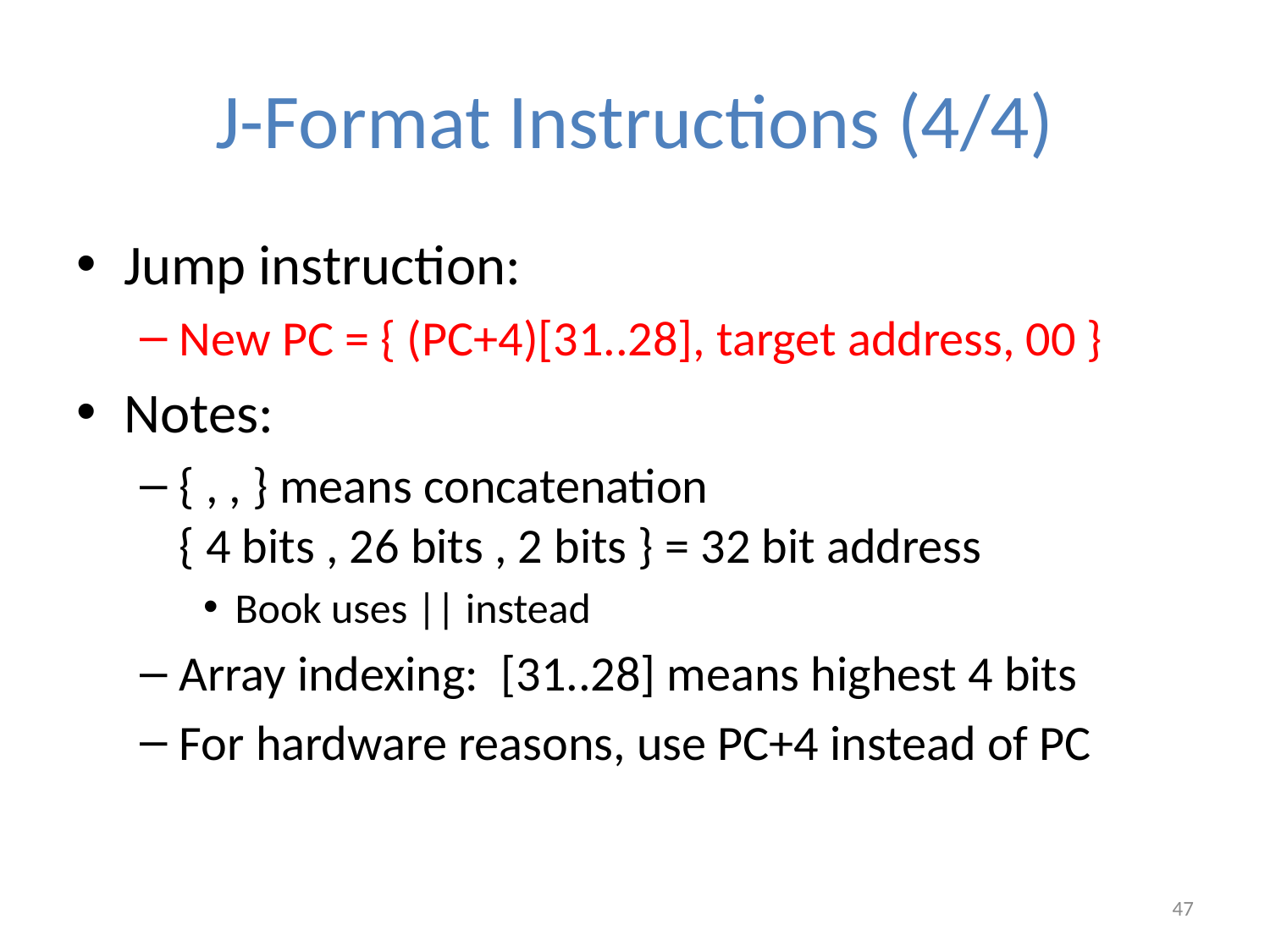

# J-Format Instructions (4/4)
Jump instruction:
New PC = { (PC+4)[31..28], target address, 00 }
Notes:
{ , , } means concatenation
{ 4 bits , 26 bits , 2 bits } = 32 bit address
Book uses || instead
Array indexing:  [31..28] means highest 4 bits
For hardware reasons, use PC+4 instead of PC
47